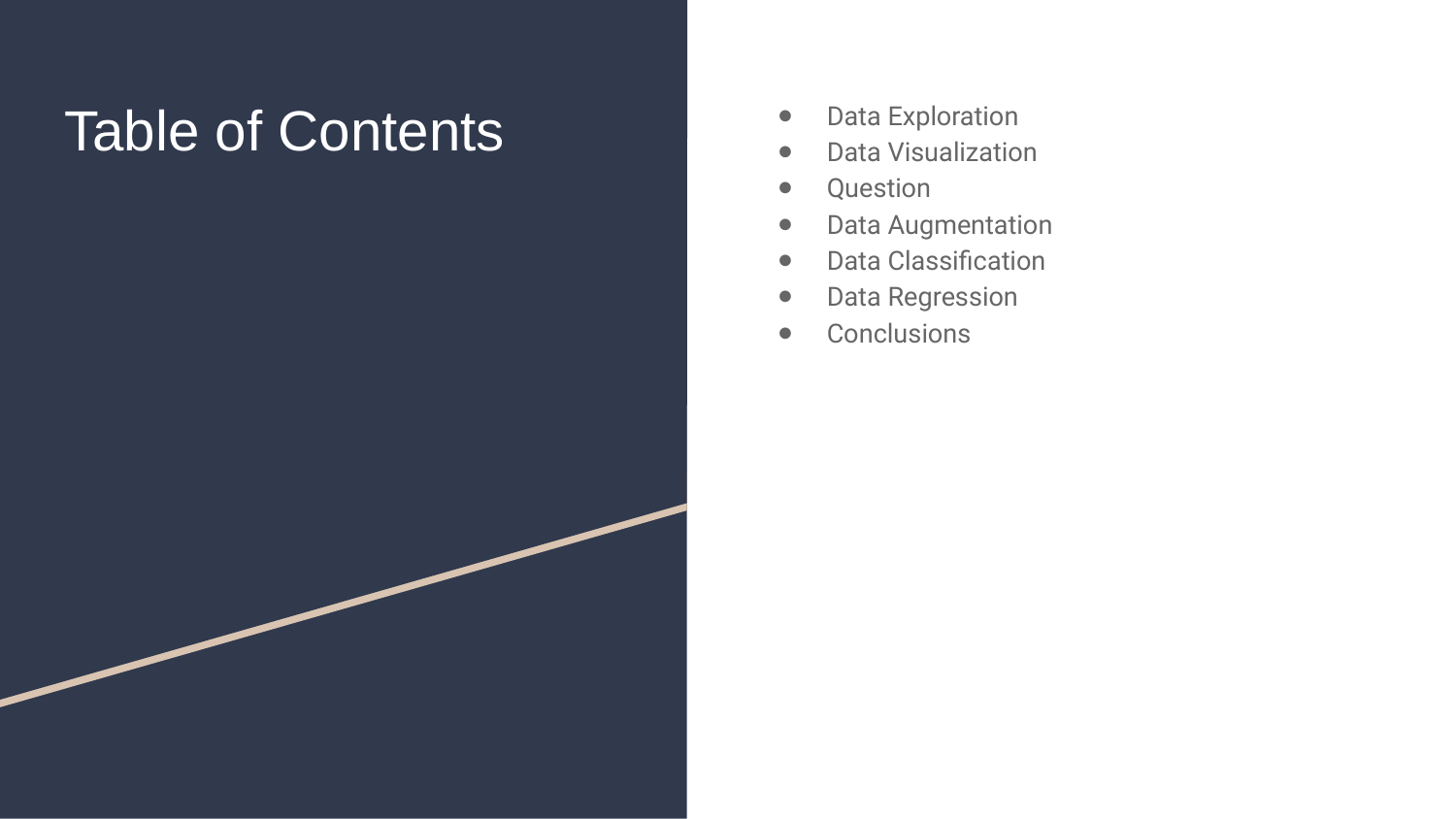

# Table of Contents
Data Exploration
Data Visualization
Question
Data Augmentation
Data Classification
Data Regression
Conclusions